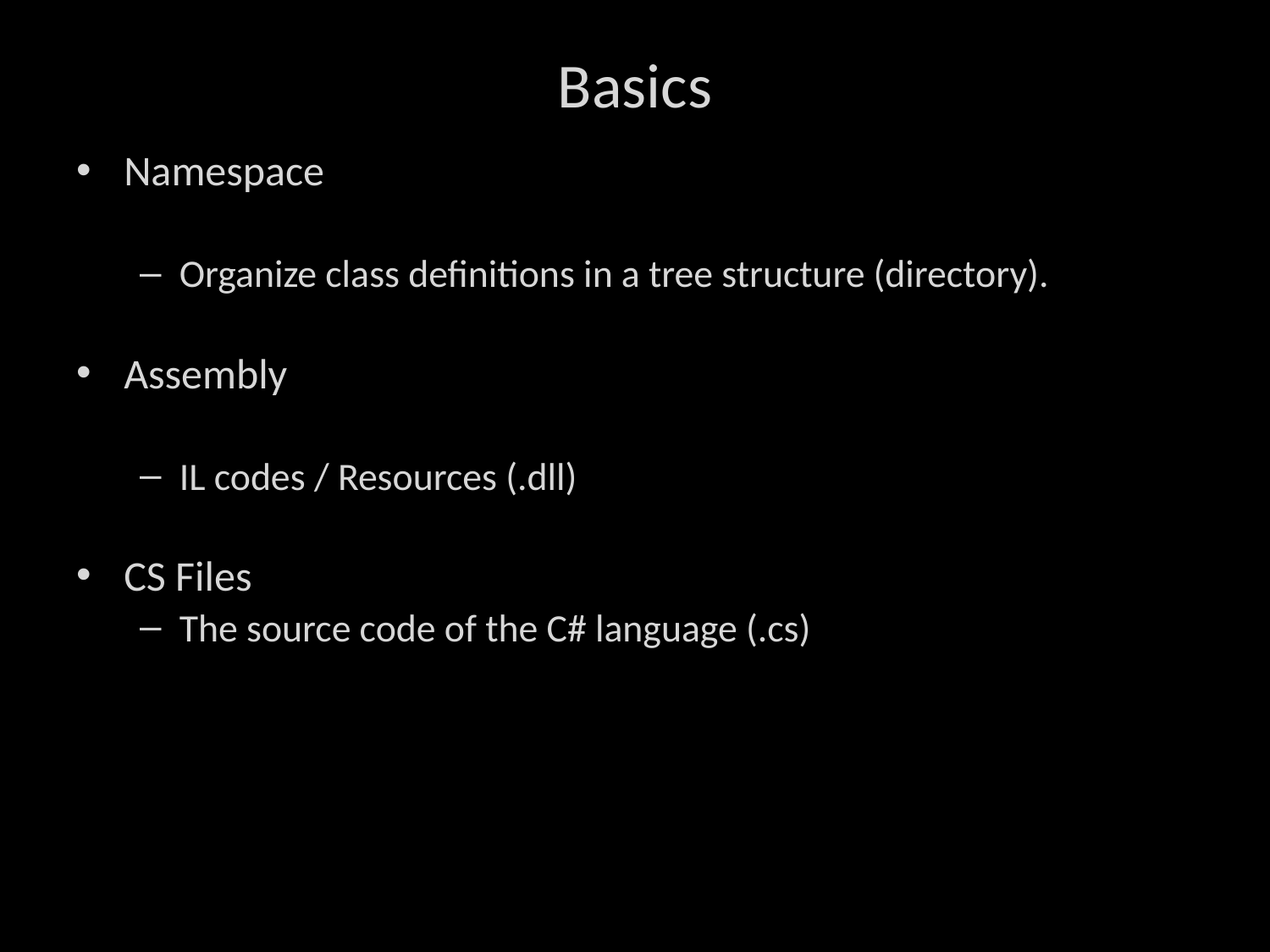

# Basics
Namespace

Organize class definitions in a tree structure (directory).

Assembly

IL codes / Resources (.dll)

CS Files
The source code of the C# language (.cs)